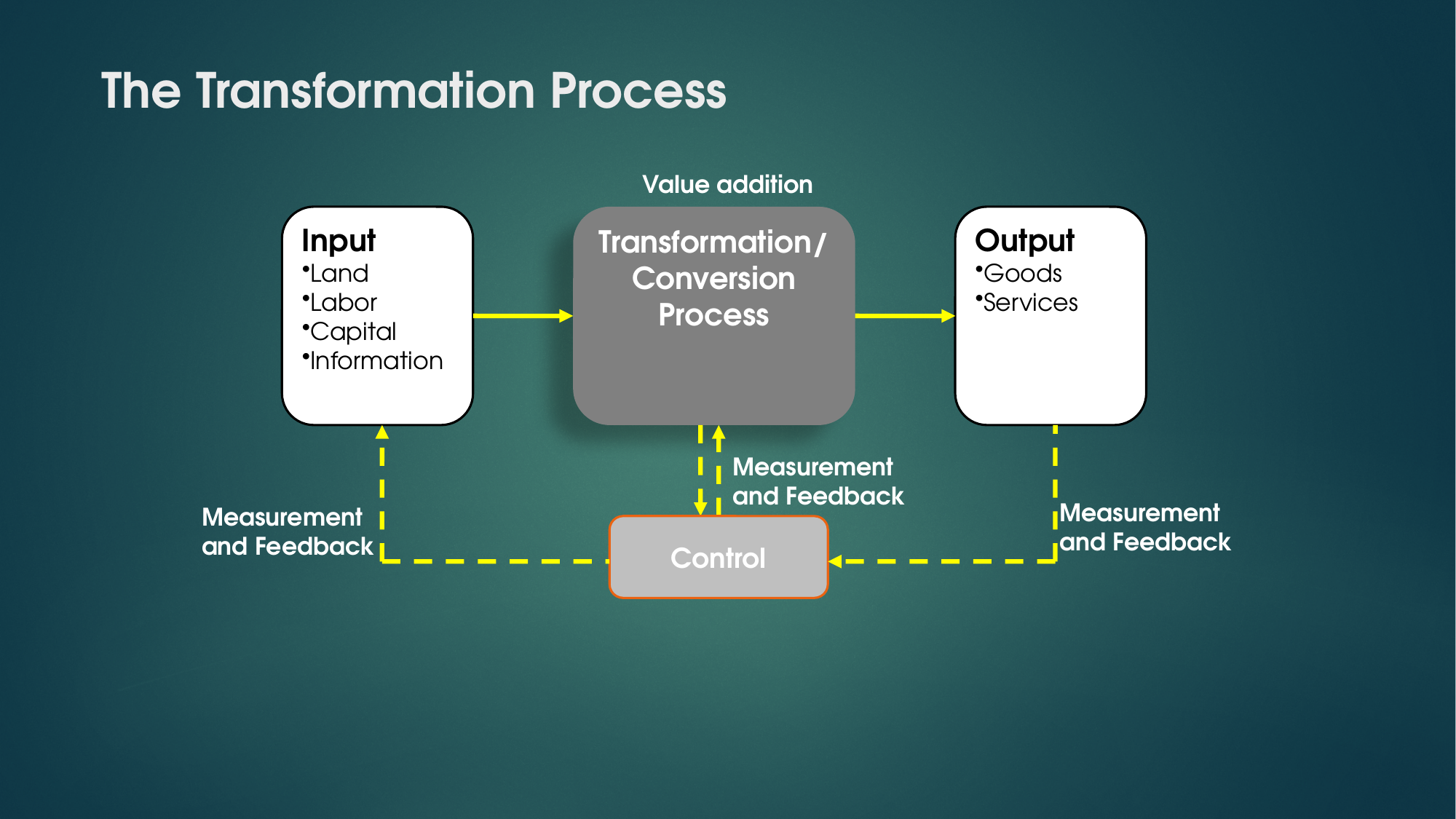

# The Transformation Process
Value addition
Input
Land
Labor
Capital
Information
Transformation/
Conversion
Process
Output
Goods
Services

Measurement
and Feedback
Measurement
and Feedback
Measurement
and Feedback
Control